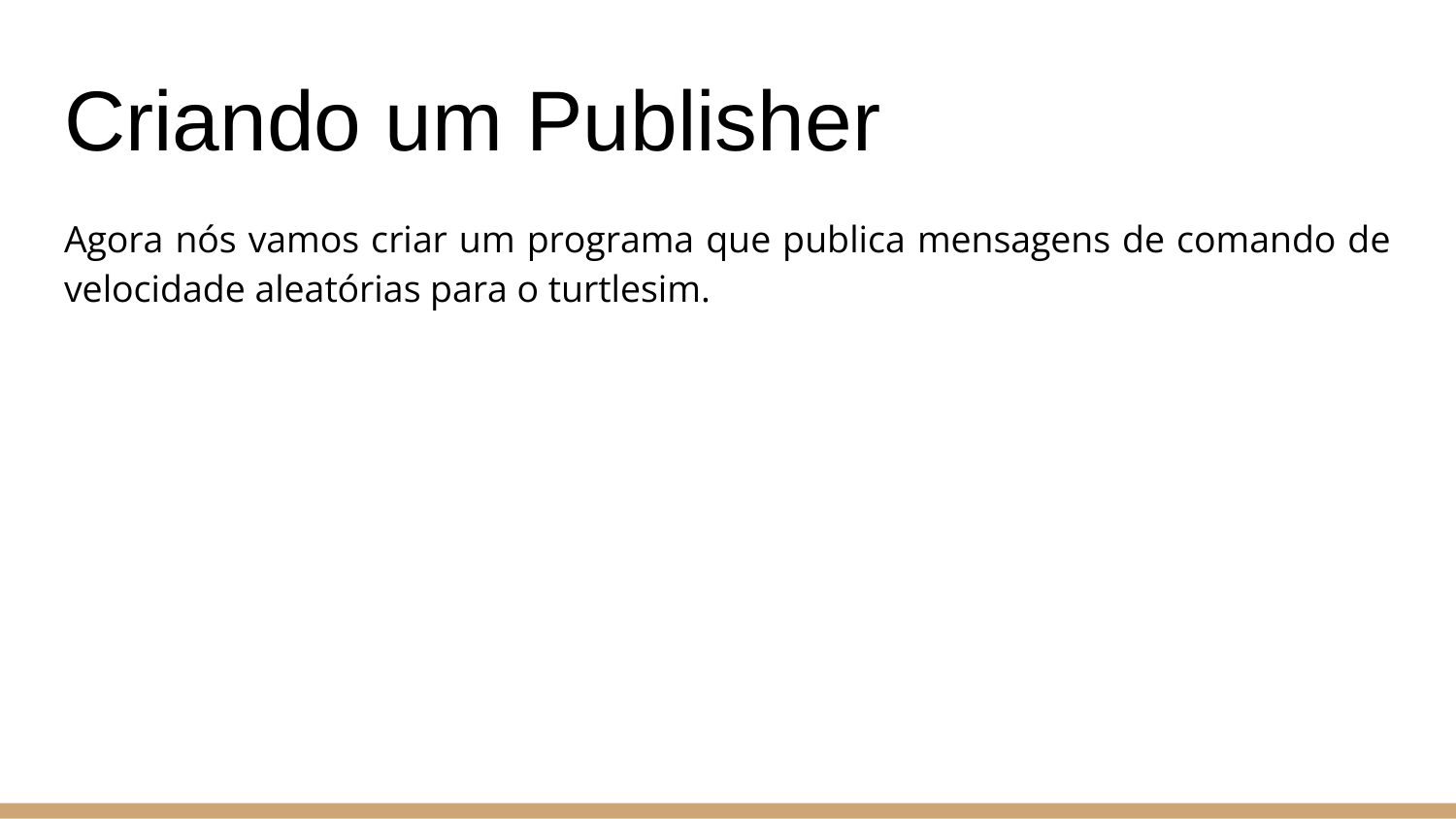

# Criando um Publisher
Agora nós vamos criar um programa que publica mensagens de comando de velocidade aleatórias para o turtlesim.